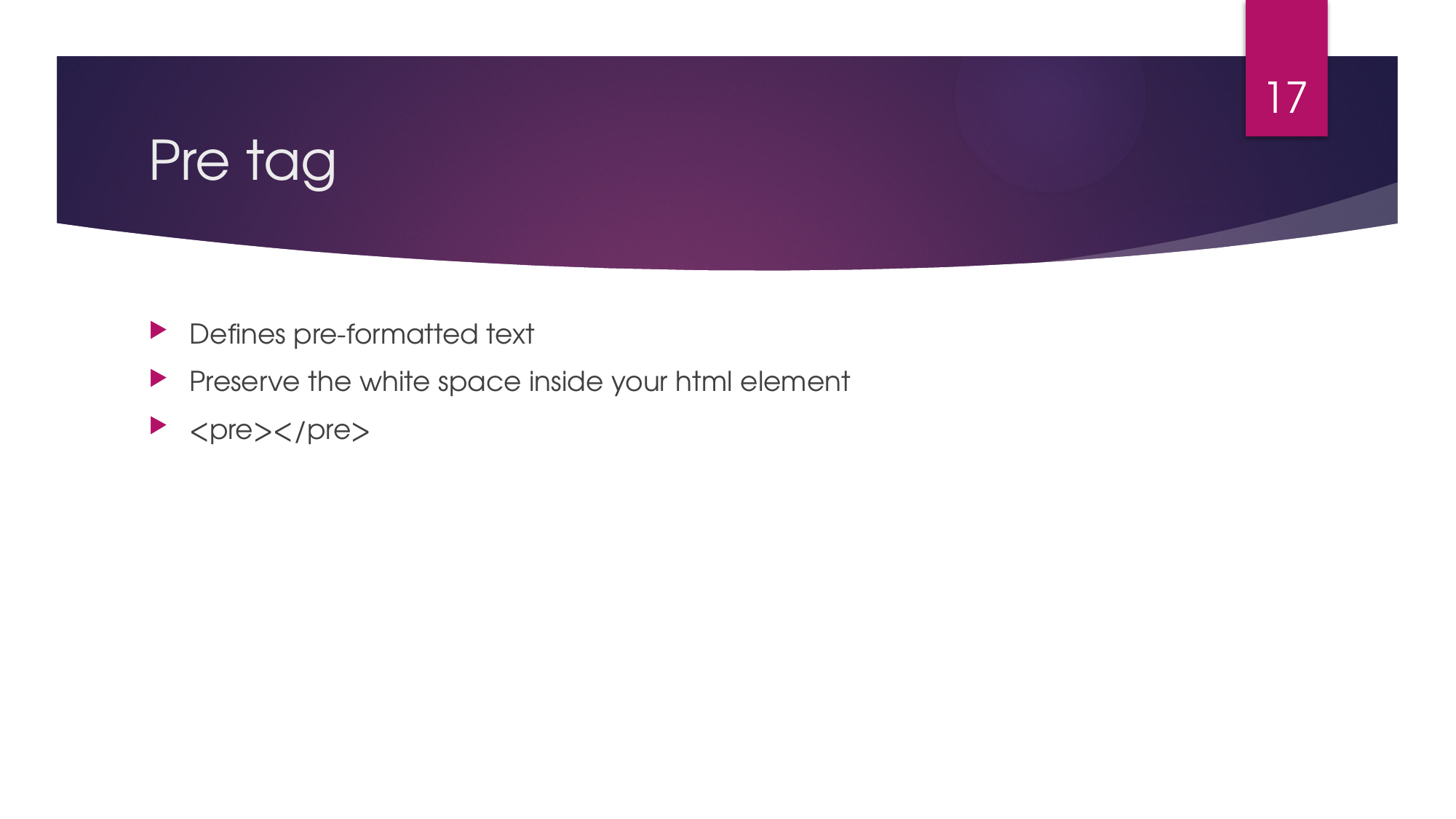

17
# Pre tag
Defines pre-formatted text
Preserve the white space inside your html element
<pre></pre>